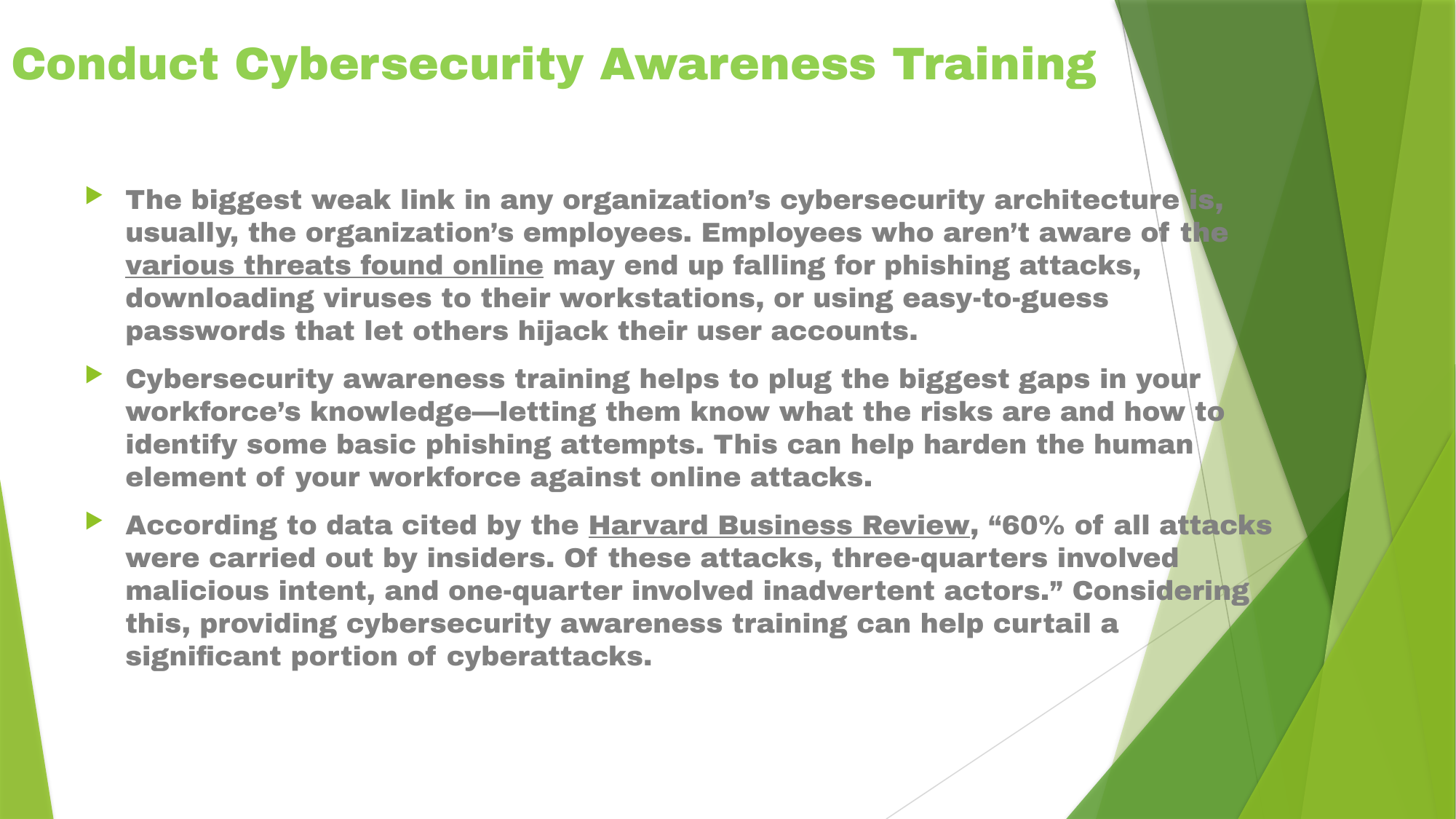

# Conduct Cybersecurity Awareness Training
The biggest weak link in any organization’s cybersecurity architecture is, usually, the organization’s employees. Employees who aren’t aware of the various threats found online may end up falling for phishing attacks, downloading viruses to their workstations, or using easy-to-guess passwords that let others hijack their user accounts.
Cybersecurity awareness training helps to plug the biggest gaps in your workforce’s knowledge—letting them know what the risks are and how to identify some basic phishing attempts. This can help harden the human element of your workforce against online attacks.
According to data cited by the Harvard Business Review, “60% of all attacks were carried out by insiders. Of these attacks, three-quarters involved malicious intent, and one-quarter involved inadvertent actors.” Considering this, providing cybersecurity awareness training can help curtail a significant portion of cyberattacks.